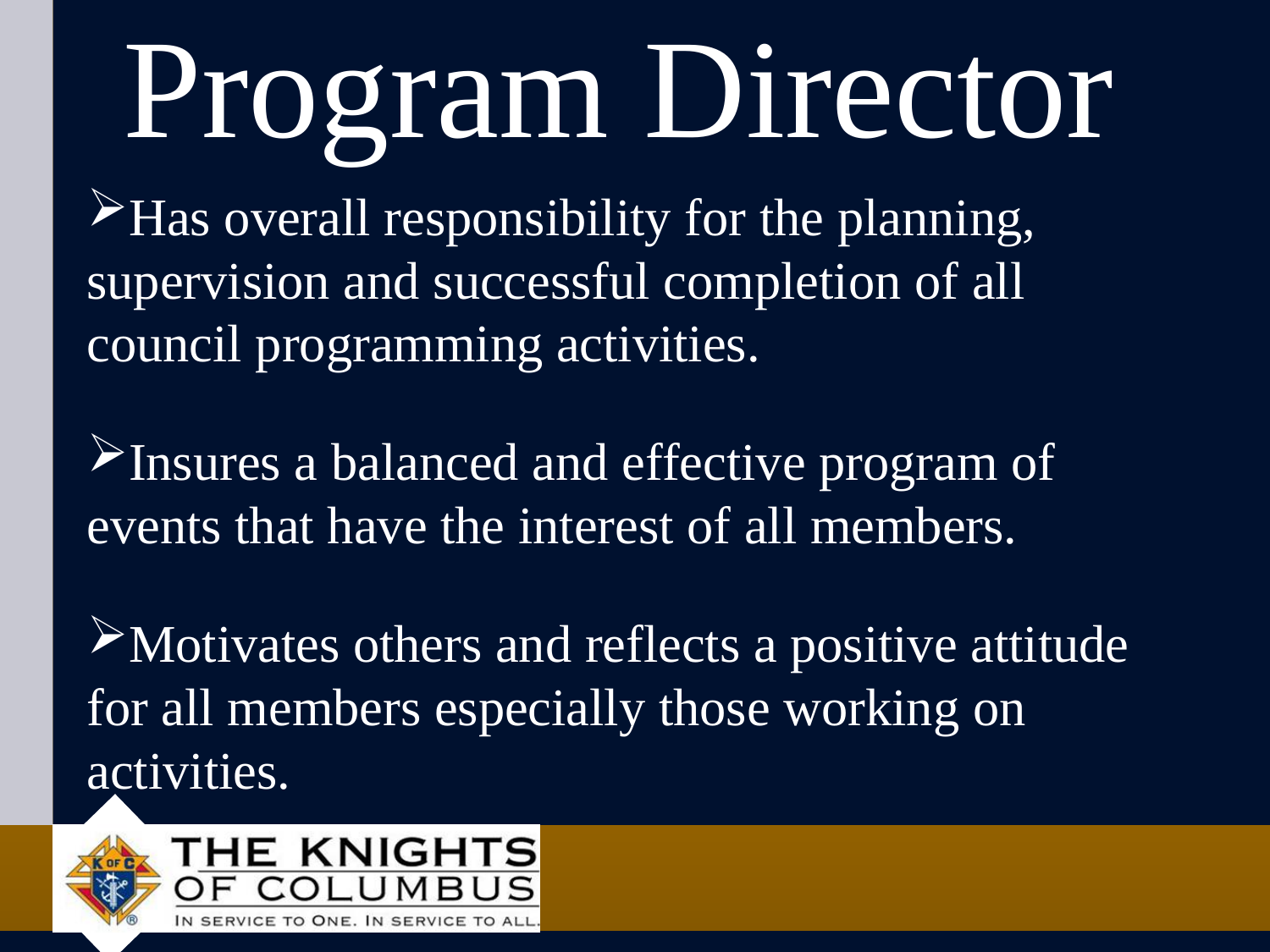

# Program Director
Has overall responsibility for the planning, supervision and successful completion of all council programming activities.

Insures a balanced and effective program of events that have the interest of all members.

Motivates others and reflects a positive attitude for all members especially those working on activities.